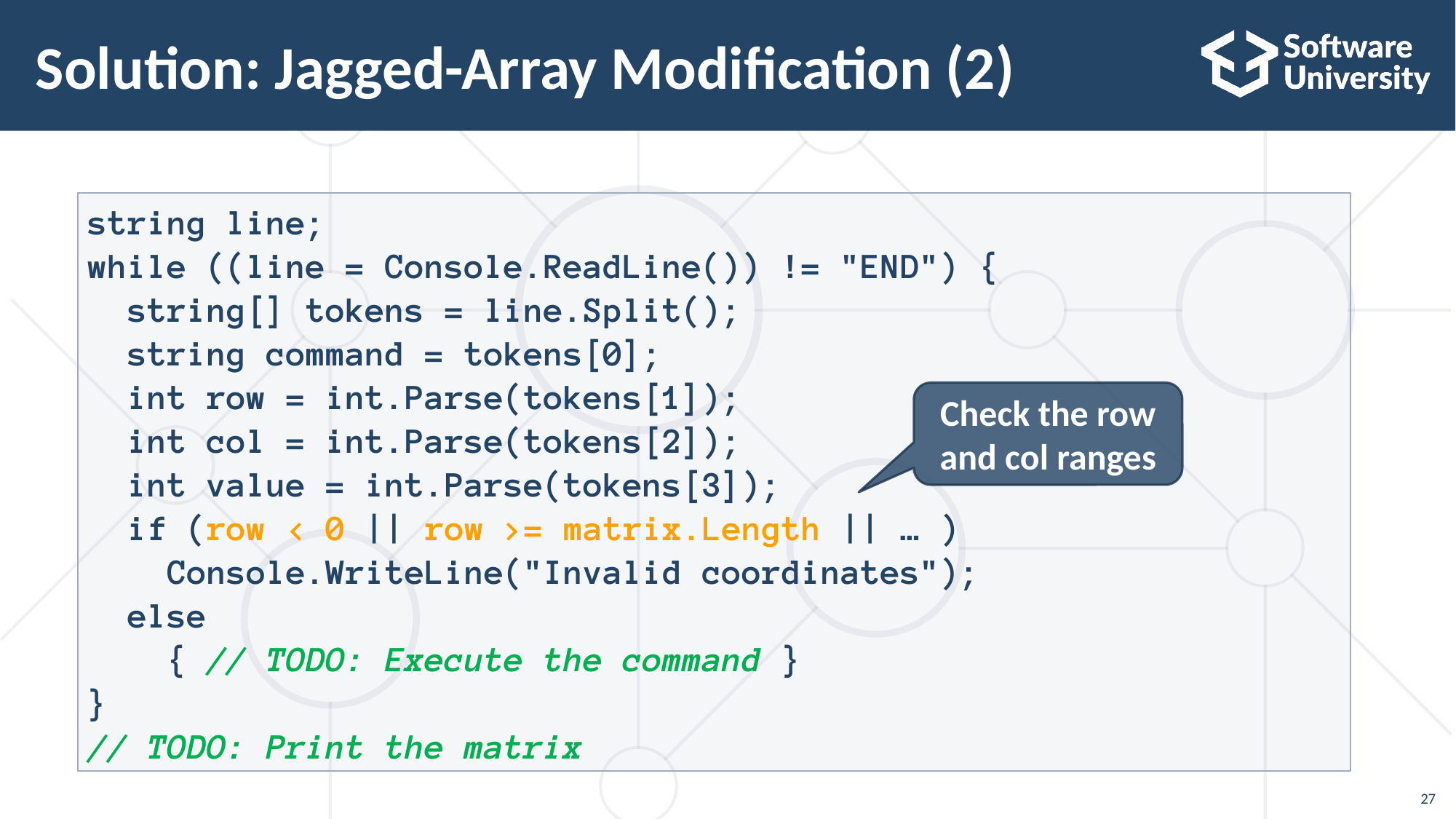

# Solution: Jagged-Array Modification (2)
string line;
while ((line = Console.ReadLine()) != "END") {
  string[] tokens = line.Split();
  string command = tokens[0];
  int row = int.Parse(tokens[1]);
  int col = int.Parse(tokens[2]);
  int value = int.Parse(tokens[3]);
  if (row < 0 || row >= matrix.Length || … )
    Console.WriteLine("Invalid coordinates");
  else
    { // TODO: Execute the command }
}
// TODO: Print the matrix
Check the row and col ranges
27